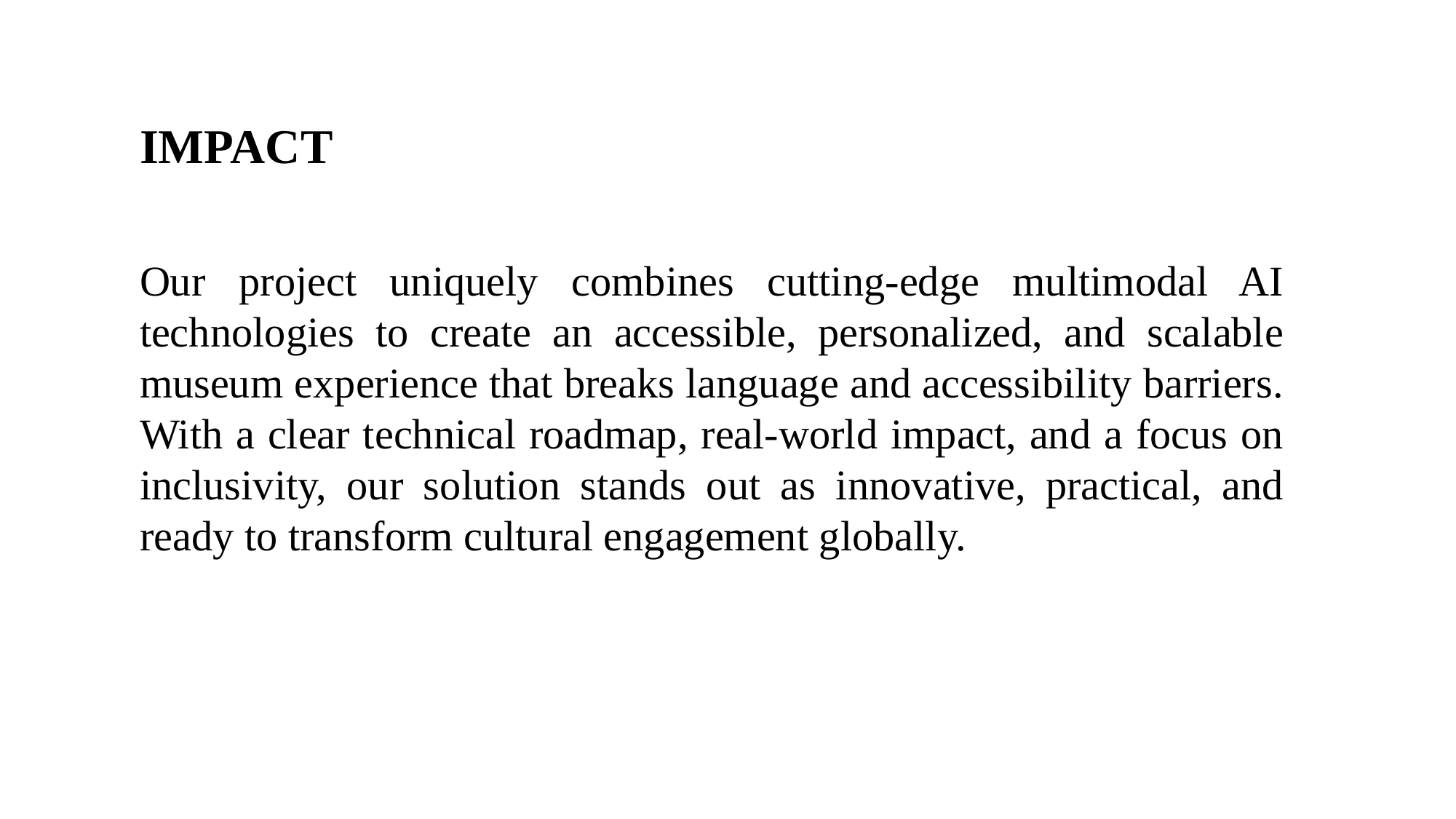

IMPACT
Our project uniquely combines cutting-edge multimodal AI technologies to create an accessible, personalized, and scalable museum experience that breaks language and accessibility barriers. With a clear technical roadmap, real-world impact, and a focus on inclusivity, our solution stands out as innovative, practical, and ready to transform cultural engagement globally.